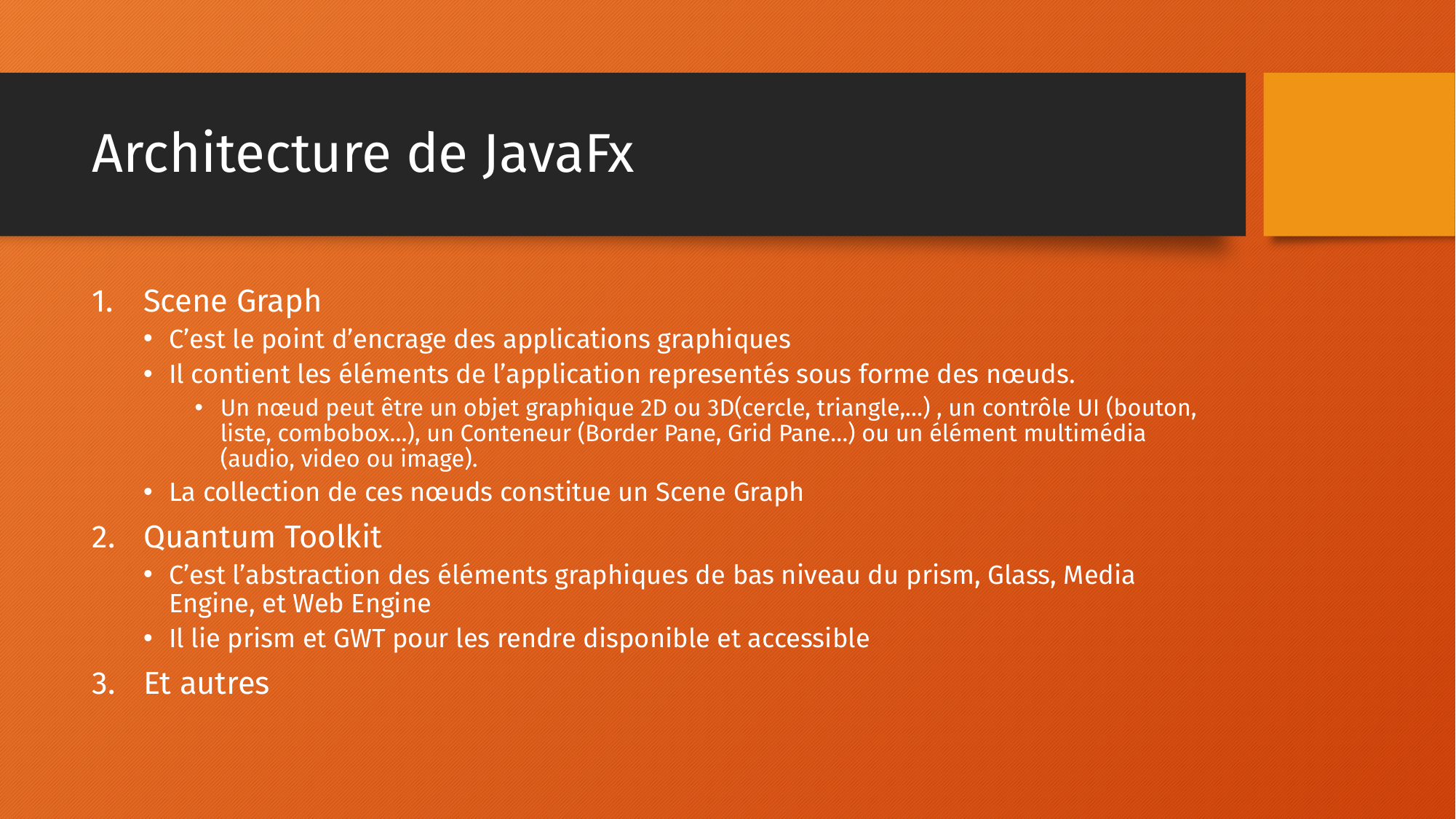

# Architecture de JavaFx
Scene Graph
C’est le point d’encrage des applications graphiques
Il contient les éléments de l’application representés sous forme des nœuds.
Un nœud peut être un objet graphique 2D ou 3D(cercle, triangle,…) , un contrôle UI (bouton, liste, combobox…), un Conteneur (Border Pane, Grid Pane…) ou un élément multimédia (audio, video ou image).
La collection de ces nœuds constitue un Scene Graph
Quantum Toolkit
C’est l’abstraction des éléments graphiques de bas niveau du prism, Glass, Media Engine, et Web Engine
Il lie prism et GWT pour les rendre disponible et accessible
Et autres